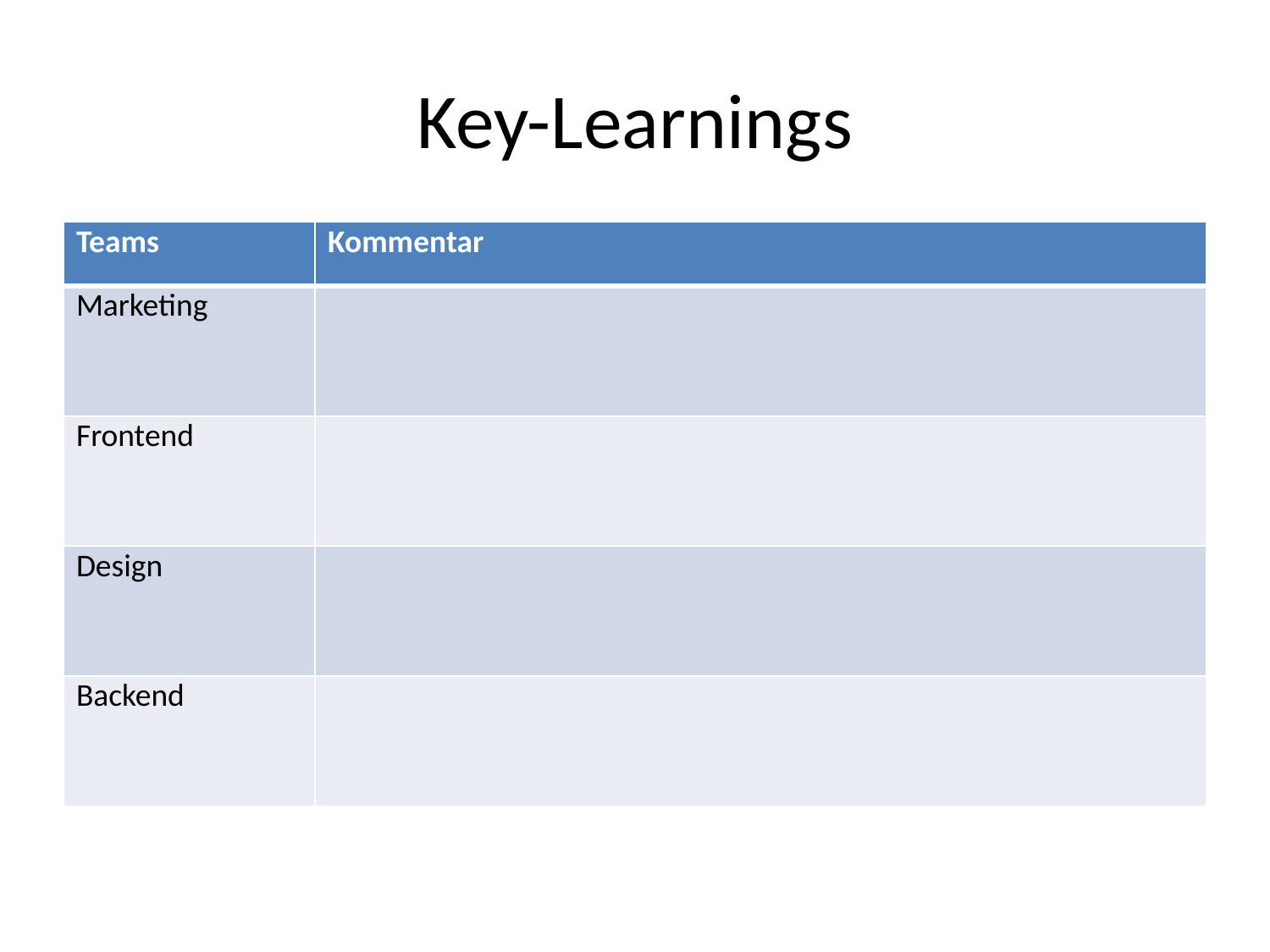

# Key-Learnings
| Teams | Kommentar |
| --- | --- |
| Marketing |  |
| Frontend |  |
| Design |  |
| Backend |  |